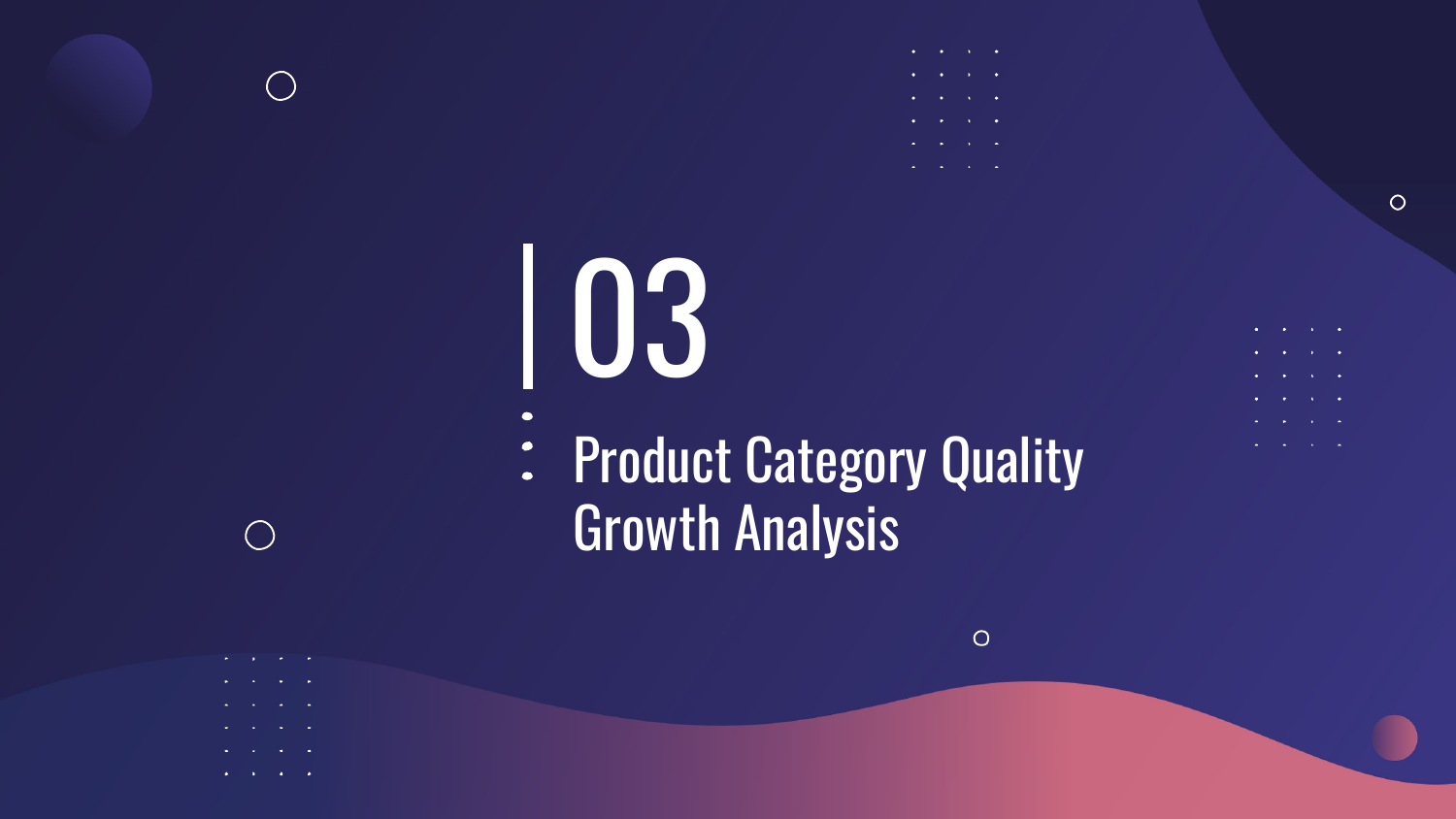

# 03

Product Category Quality Growth Analysis